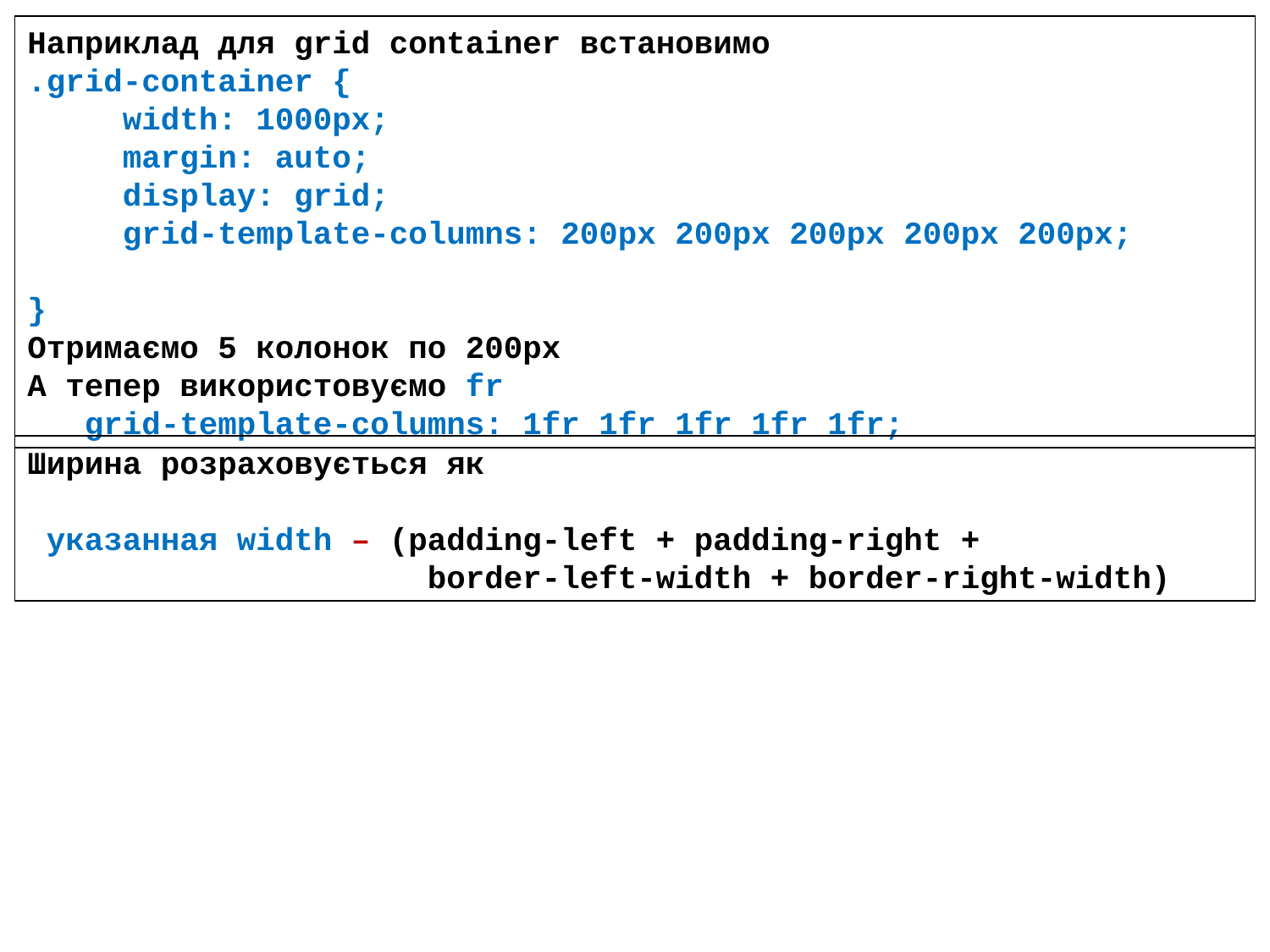

Наприклад для grid container встановимо
.grid-container {
     width: 1000px;
     margin: auto;
     display: grid;
     grid-template-columns: 200px 200px 200px 200px 200px;
}
Отримаємо 5 колонок по 200px
А тепер використовуємо fr
   grid-template-columns: 1fr 1fr 1fr 1fr 1fr;
Ширина розраховується як

 указанная width – (padding-left + padding-right +
                     border-left-width + border-right-width)